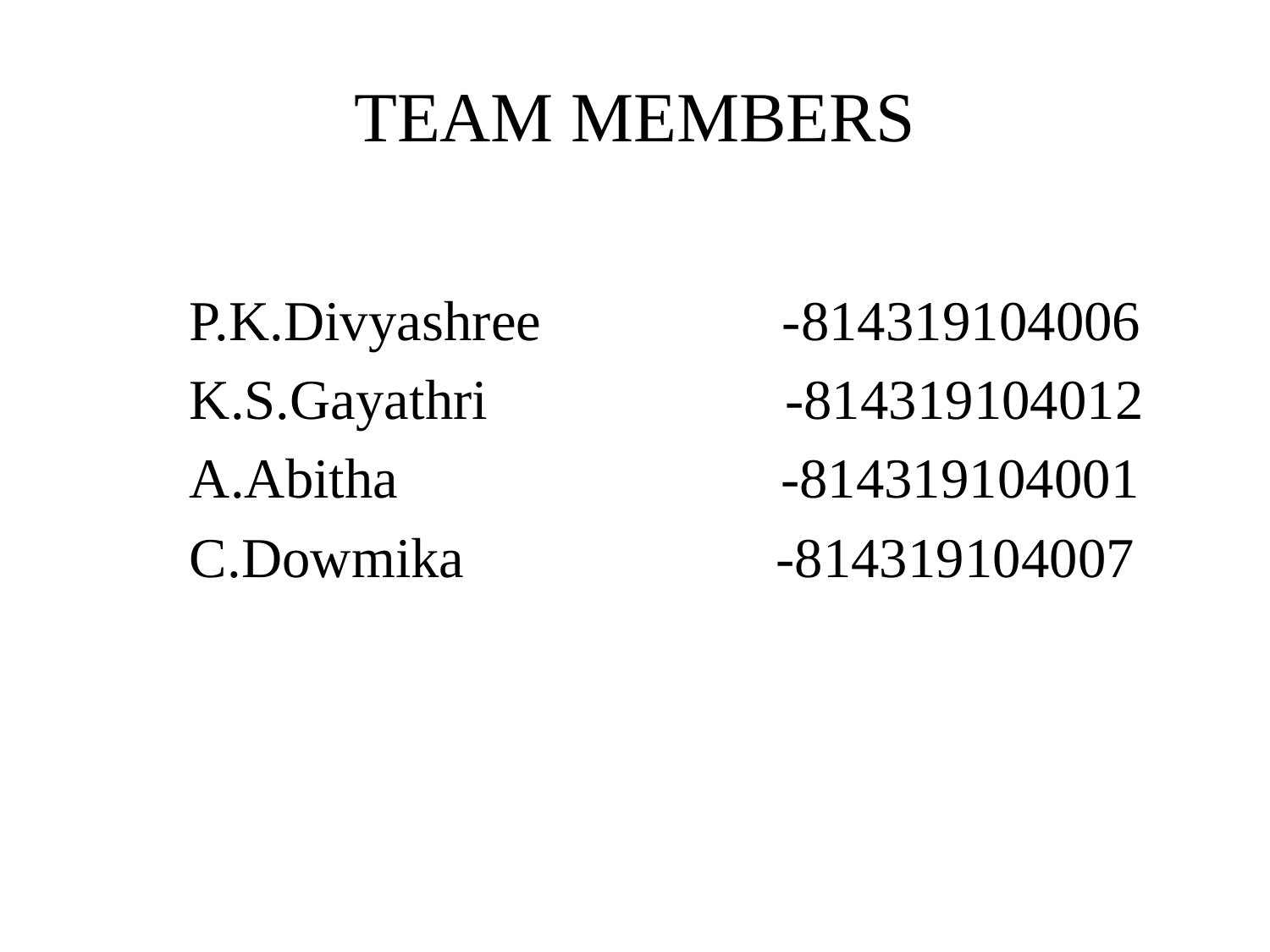

# TEAM MEMBERS
        P.K.Divyashree                 -814319104006
        K.S.Gayathri                     -814319104012
        A.Abitha                           -814319104001
        C.Dowmika                      -814319104007